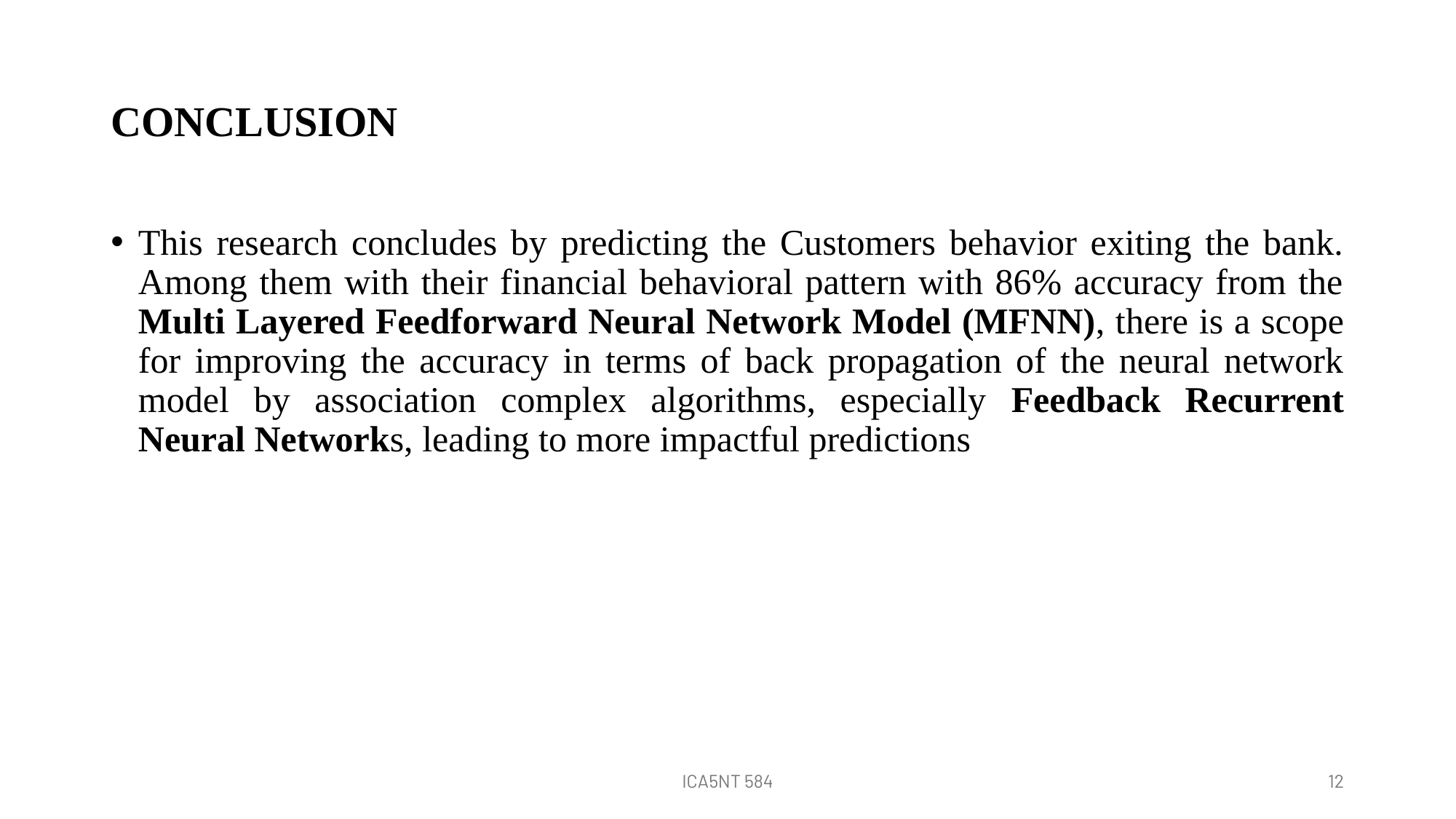

# CONCLUSION
This research concludes by predicting the Customers behavior exiting the bank. Among them with their financial behavioral pattern with 86% accuracy from the Multi Layered Feedforward Neural Network Model (MFNN), there is a scope for improving the accuracy in terms of back propagation of the neural network model by association complex algorithms, especially Feedback Recurrent Neural Networks, leading to more impactful predictions
ICA5NT 584
12